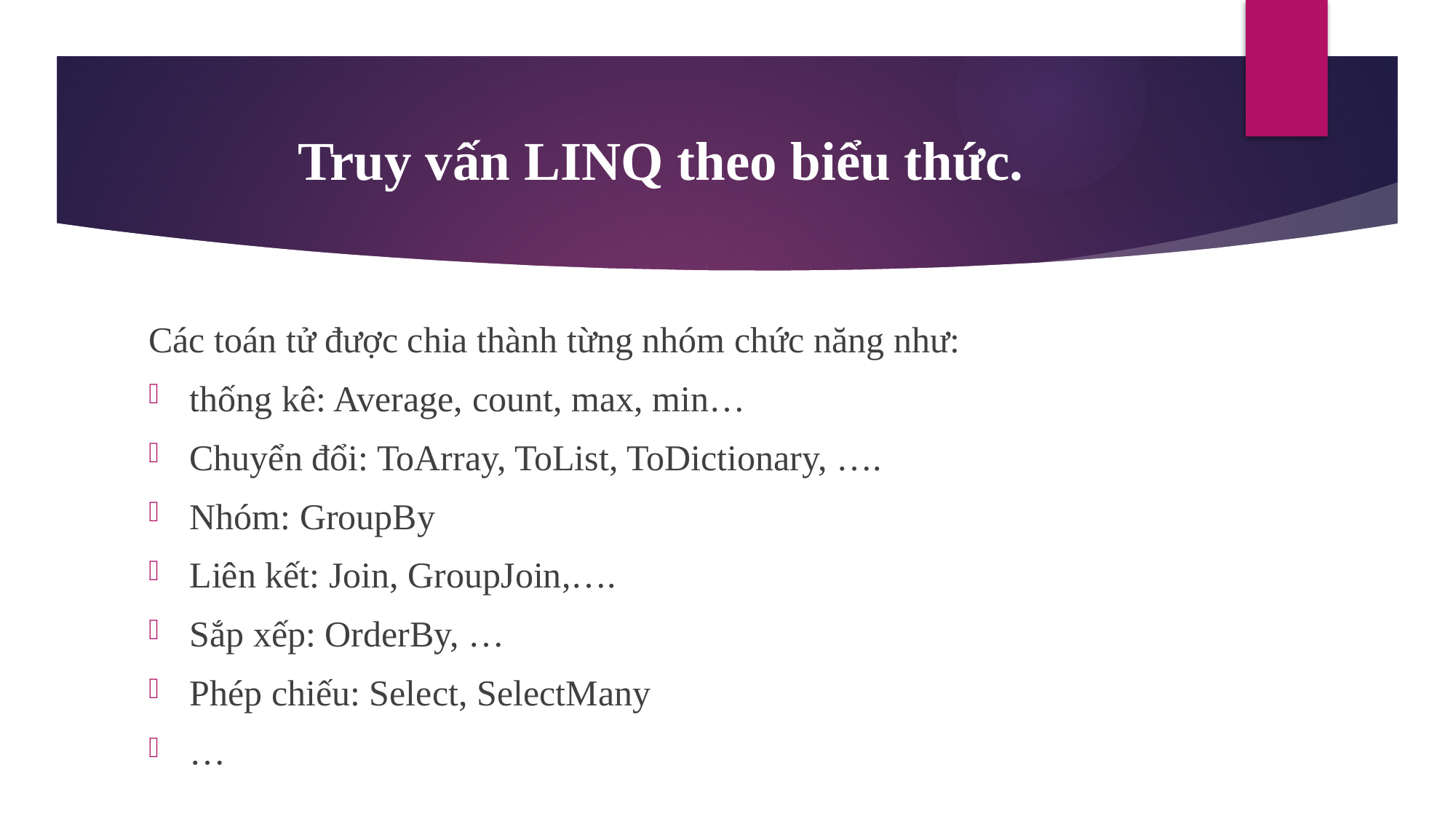

# Truy vấn LINQ theo biểu thức.
Các toán tử được chia thành từng nhóm chức năng như:
thống kê: Average, count, max, min…
Chuyển đổi: ToArray, ToList, ToDictionary, ….
Nhóm: GroupBy
Liên kết: Join, GroupJoin,….
Sắp xếp: OrderBy, …
Phép chiếu: Select, SelectMany
…